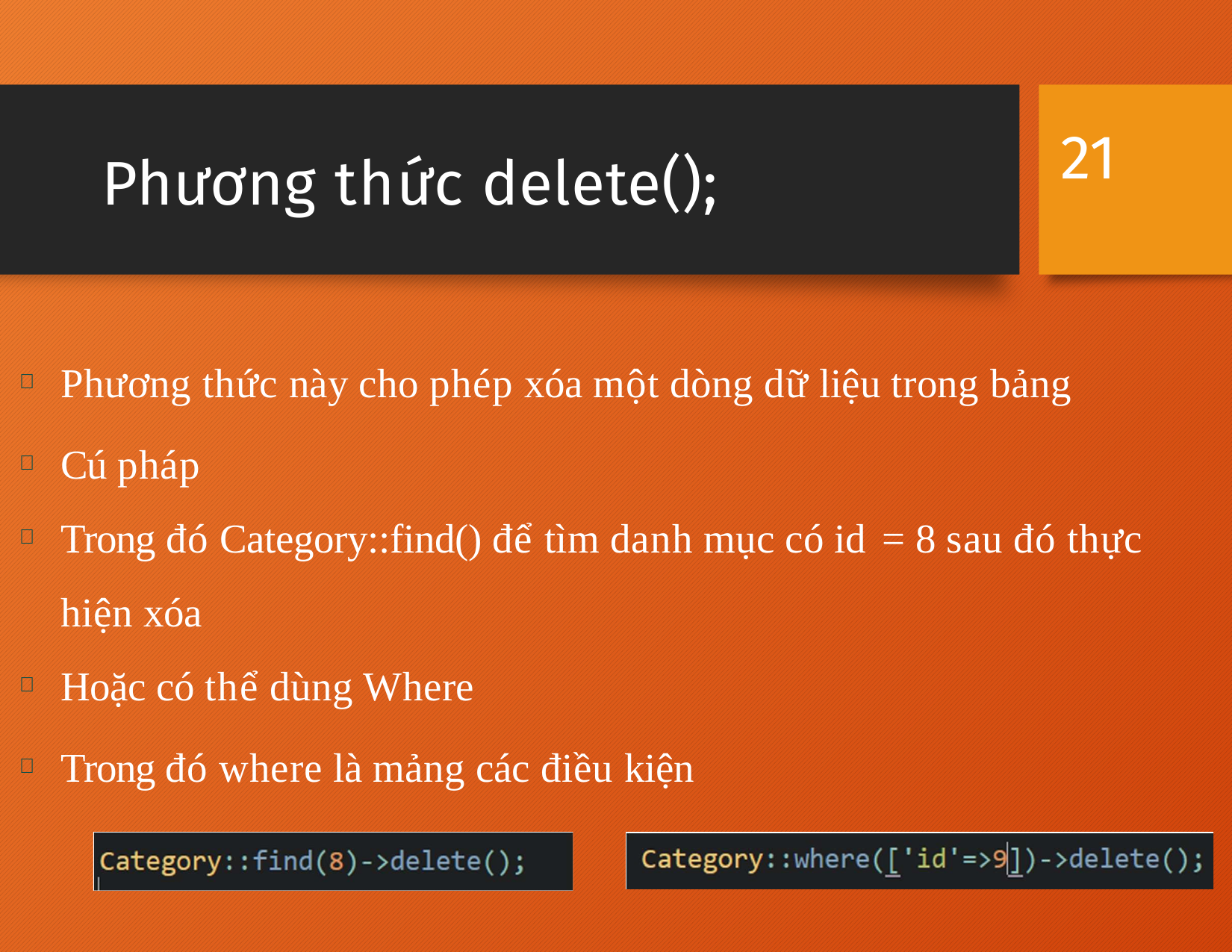

# Phương thức delete();
21
Phương thức này cho phép xóa một dòng dữ liệu trong bảng
Cú pháp
Trong đó Category::find() để tìm danh mục có id = 8 sau đó thực hiện xóa
Hoặc có thể dùng Where
Trong đó where là mảng các điều kiện